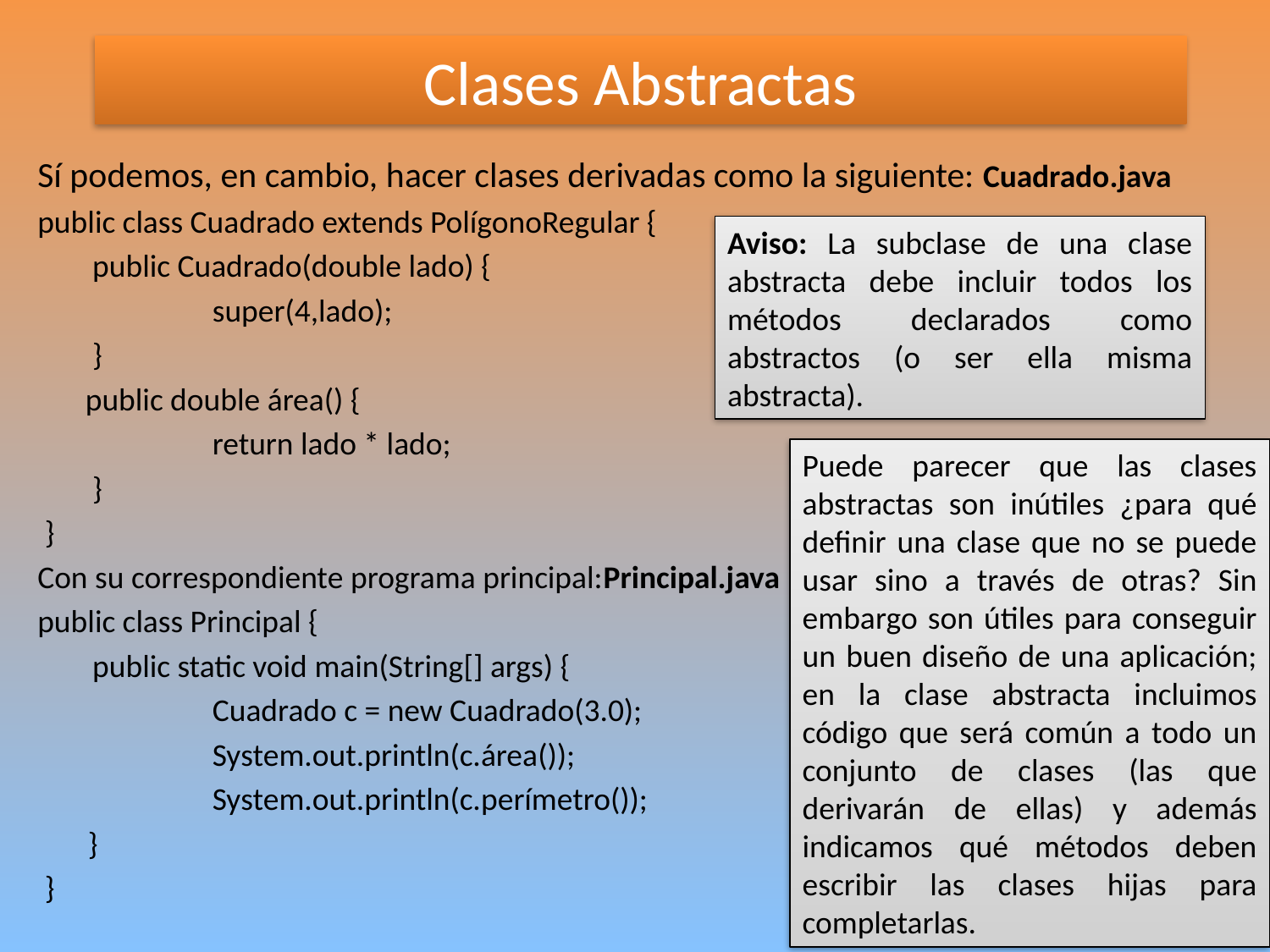

# Clases Abstractas
Sí podemos, en cambio, hacer clases derivadas como la siguiente: Cuadrado.java
public class Cuadrado extends PolígonoRegular {
	 public Cuadrado(double lado) {
		super(4,lado);
	 }
	public double área() {
		return lado * lado;
	 }
 }
Con su correspondiente programa principal:Principal.java
public class Principal {
	 public static void main(String[] args) {
		Cuadrado c = new Cuadrado(3.0);
		System.out.println(c.área());
		System.out.println(c.perímetro());
       }
 }
Aviso: La subclase de una clase abstracta debe incluir todos los métodos declarados como abstractos (o ser ella misma abstracta).
Puede parecer que las clases abstractas son inútiles ¿para qué definir una clase que no se puede usar sino a través de otras? Sin embargo son útiles para conseguir un buen diseño de una aplicación; en la clase abstracta incluimos código que será común a todo un conjunto de clases (las que derivarán de ellas) y además indicamos qué métodos deben escribir las clases hijas para completarlas.